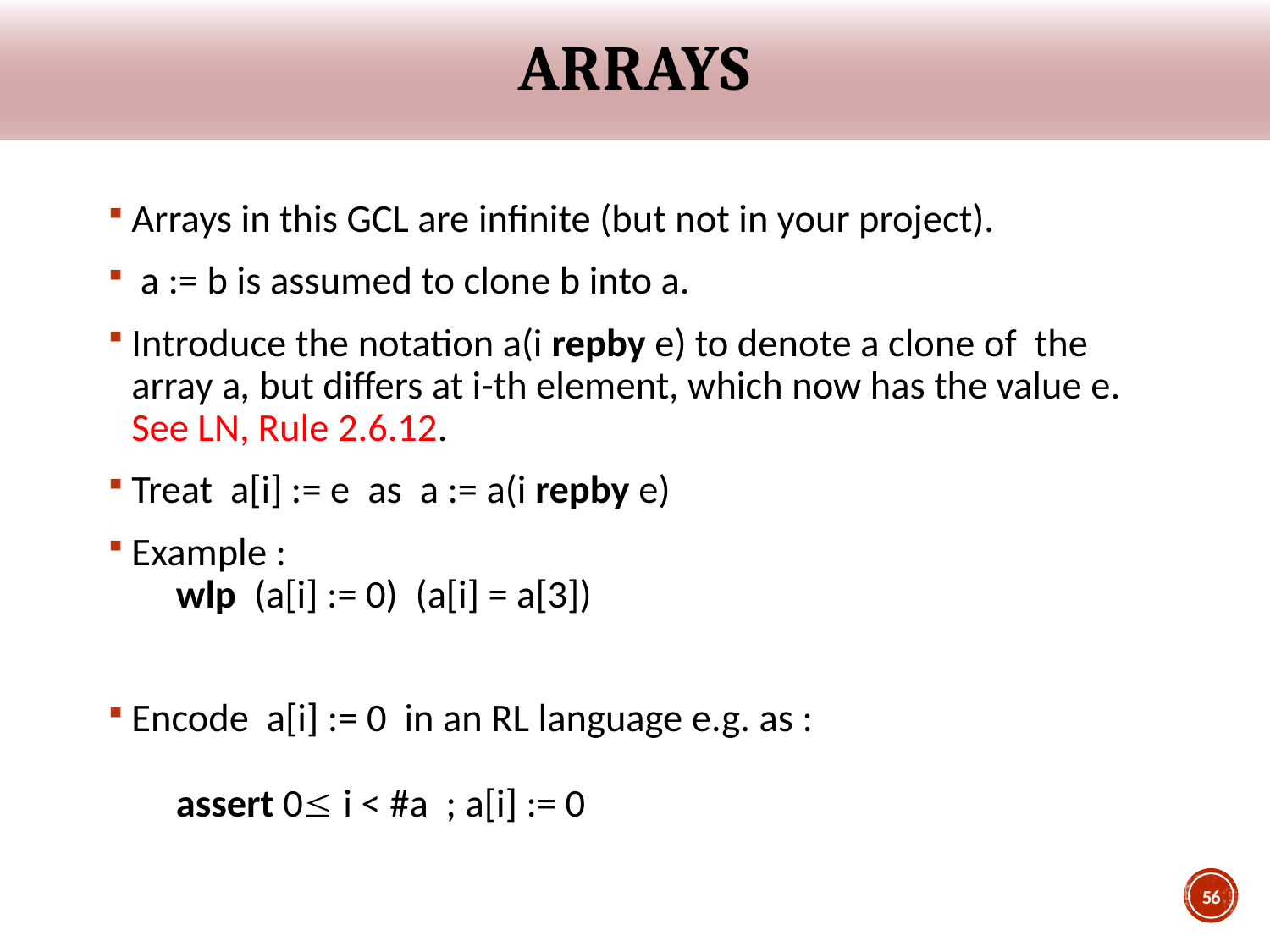

# Arrays
Arrays in this GCL are infinite (but not in your project).
 a := b is assumed to clone b into a.
Introduce the notation a(i repby e) to denote a clone of  the array a, but differs at i-th element, which now has the value e.  See LN, Rule 2.6.12.
Treat  a[i] := e  as  a := a(i repby e)
Example :
     wlp  (a[i] := 0)  (a[i] = a[3])

Encode  a[i] := 0  in an RL language e.g. as :
     assert 0≤ i < #a  ; a[i] := 0

56